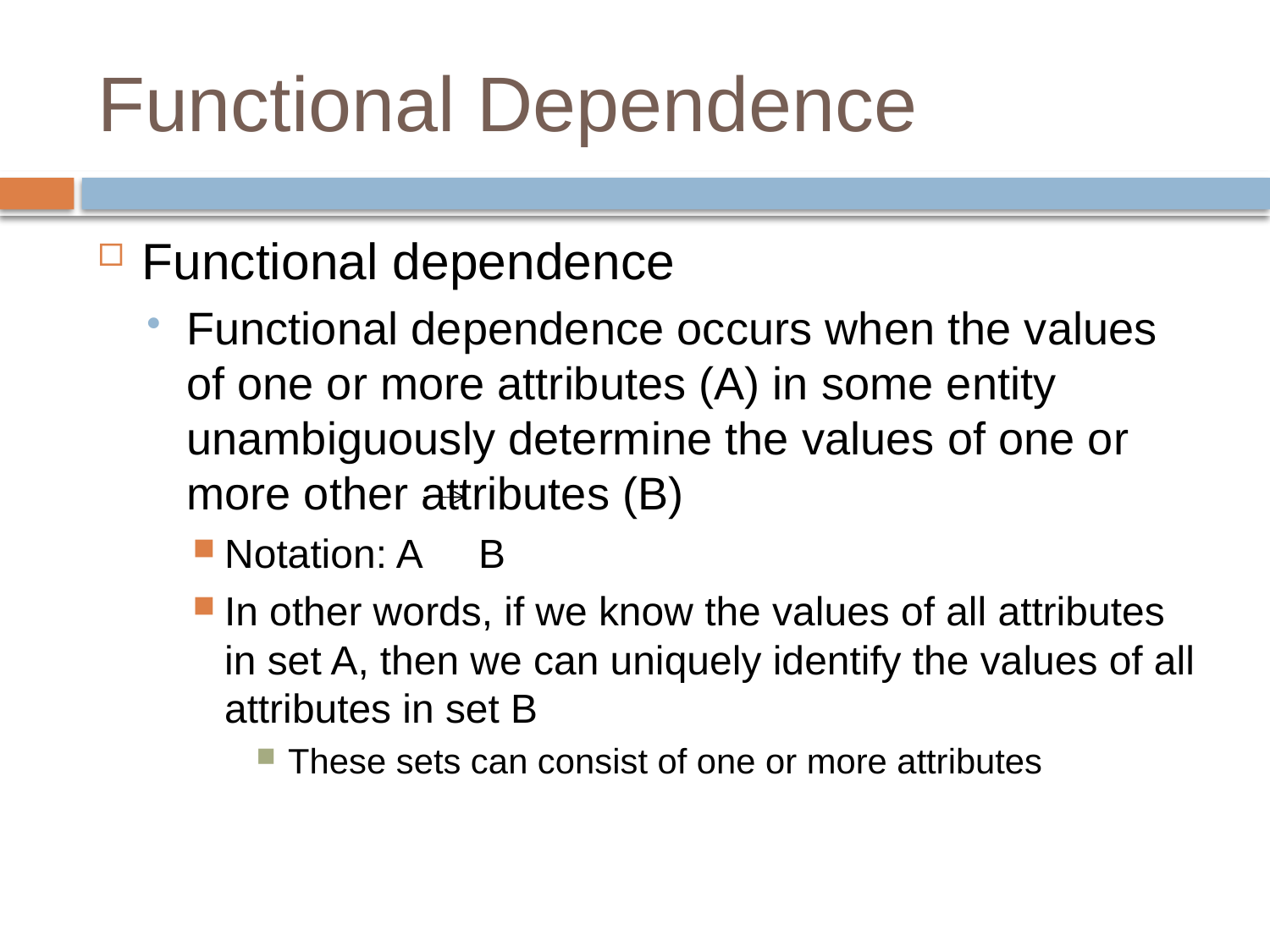

# Functional Dependence
Functional dependence
Functional dependence occurs when the values of one or more attributes (A) in some entity unambiguously determine the values of one or more other attributes (B)
Notation: A	B
In other words, if we know the values of all attributes in set A, then we can uniquely identify the values of all attributes in set B
These sets can consist of one or more attributes